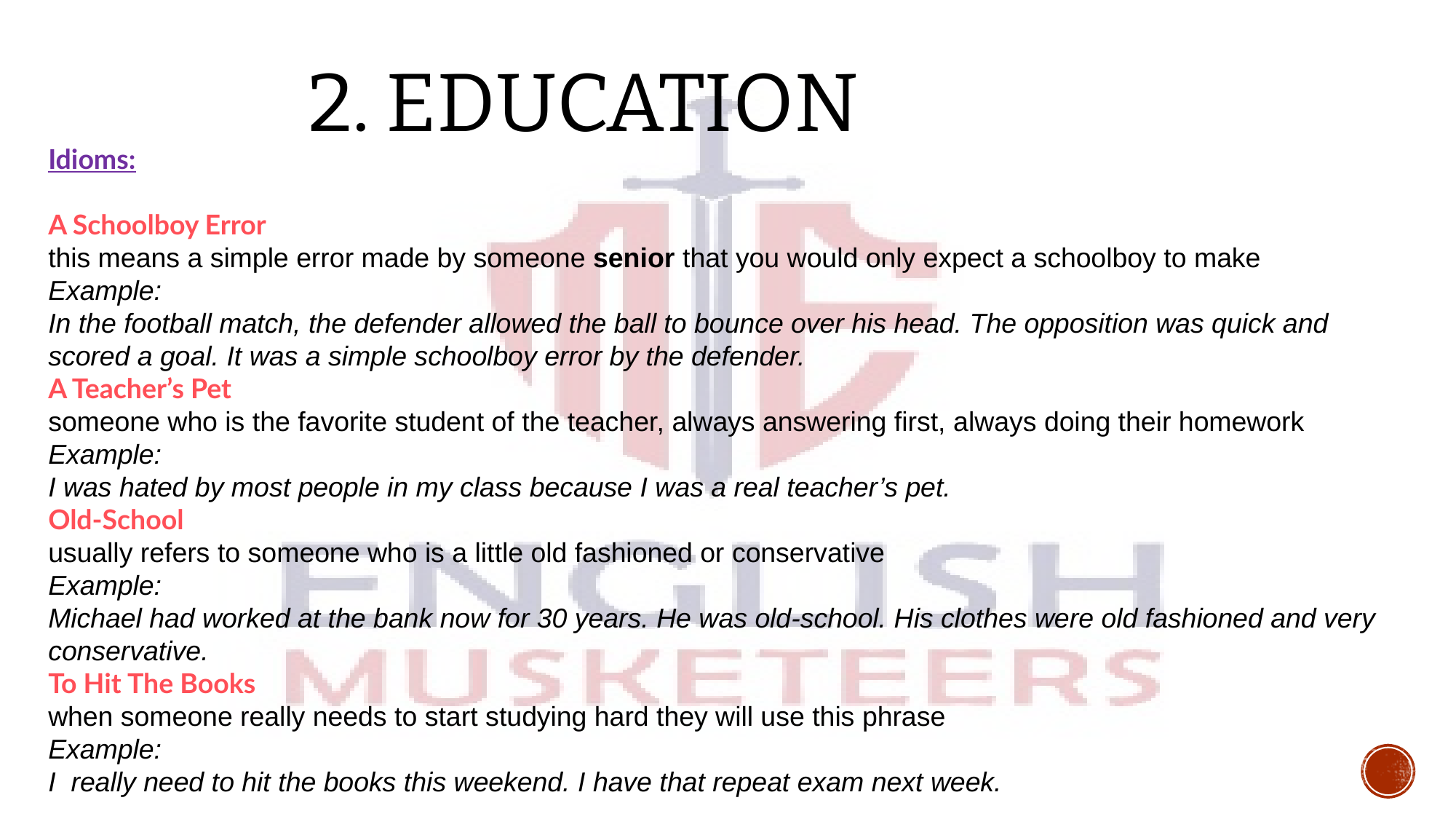

# 2. Education
Idioms:

A Schoolboy Error
this means a simple error made by someone senior that you would only expect a schoolboy to make
Example:
In the football match, the defender allowed the ball to bounce over his head. The opposition was quick and scored a goal. It was a simple schoolboy error by the defender.
A Teacher’s Pet
someone who is the favorite student of the teacher, always answering first, always doing their homework
Example:
I was hated by most people in my class because I was a real teacher’s pet.
Old-School
usually refers to someone who is a little old fashioned or conservative
Example:
Michael had worked at the bank now for 30 years. He was old-school. His clothes were old fashioned and very conservative.
To Hit The Books
when someone really needs to start studying hard they will use this phrase
Example:
I  really need to hit the books this weekend. I have that repeat exam next week.